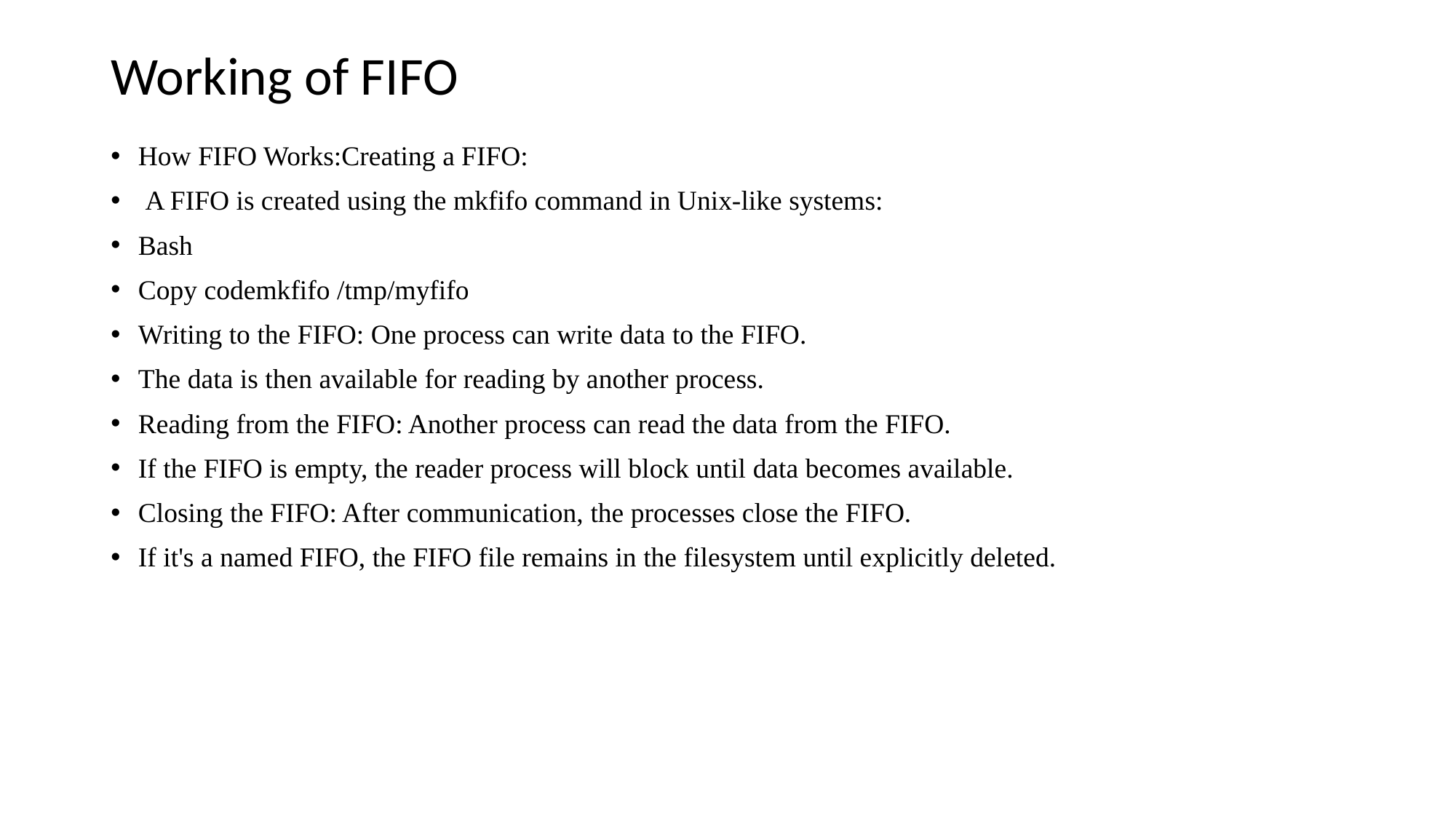

# Working of FIFO
How FIFO Works:Creating a FIFO:
 A FIFO is created using the mkfifo command in Unix-like systems:
Bash
Copy codemkfifo /tmp/myfifo
Writing to the FIFO: One process can write data to the FIFO.
The data is then available for reading by another process.
Reading from the FIFO: Another process can read the data from the FIFO.
If the FIFO is empty, the reader process will block until data becomes available.
Closing the FIFO: After communication, the processes close the FIFO.
If it's a named FIFO, the FIFO file remains in the filesystem until explicitly deleted.